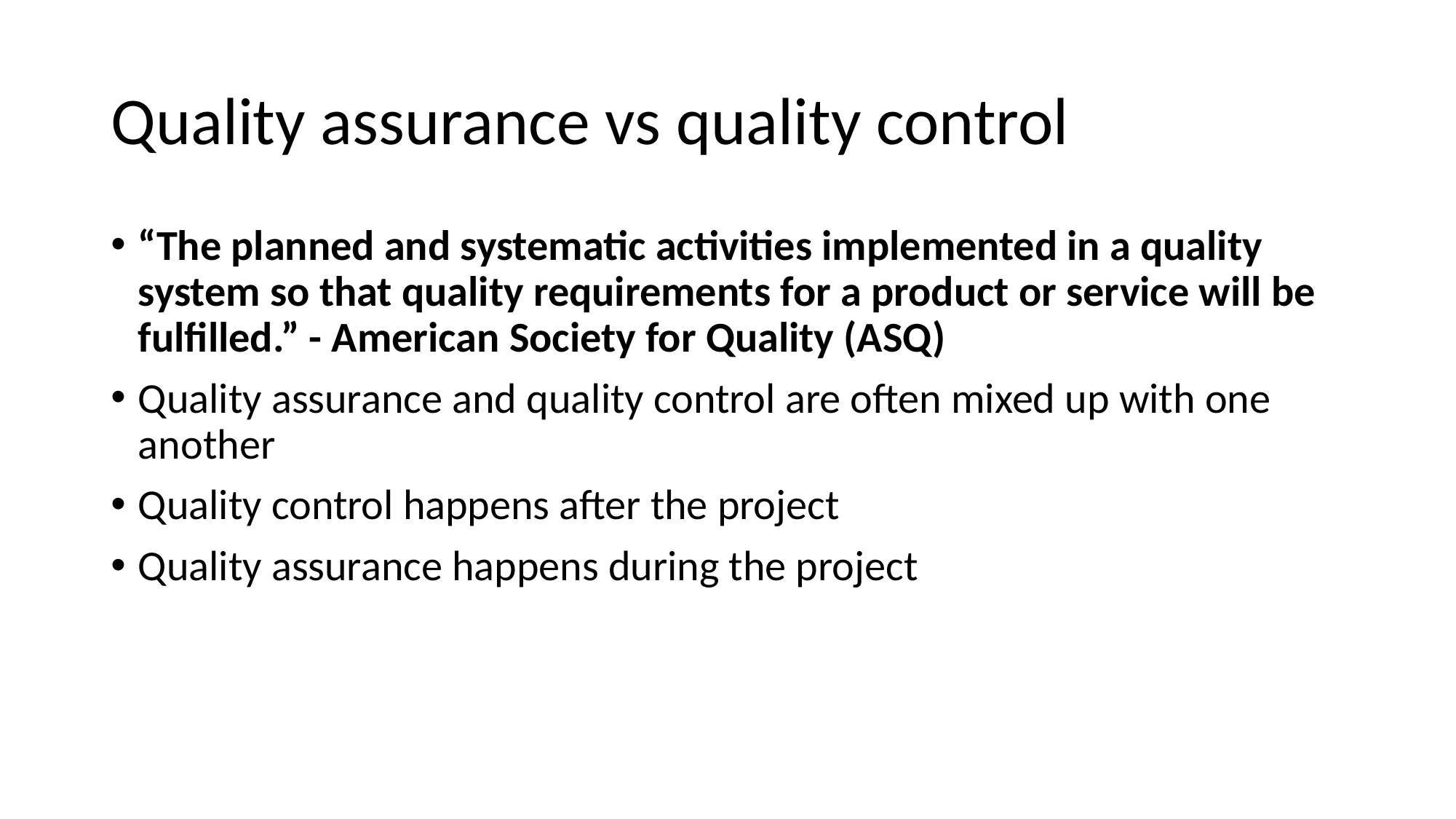

# Quality assurance vs quality control
“The planned and systematic activities implemented in a quality system so that quality requirements for a product or service will be fulfilled.” - American Society for Quality (ASQ)
Quality assurance and quality control are often mixed up with one another
Quality control happens after the project
Quality assurance happens during the project